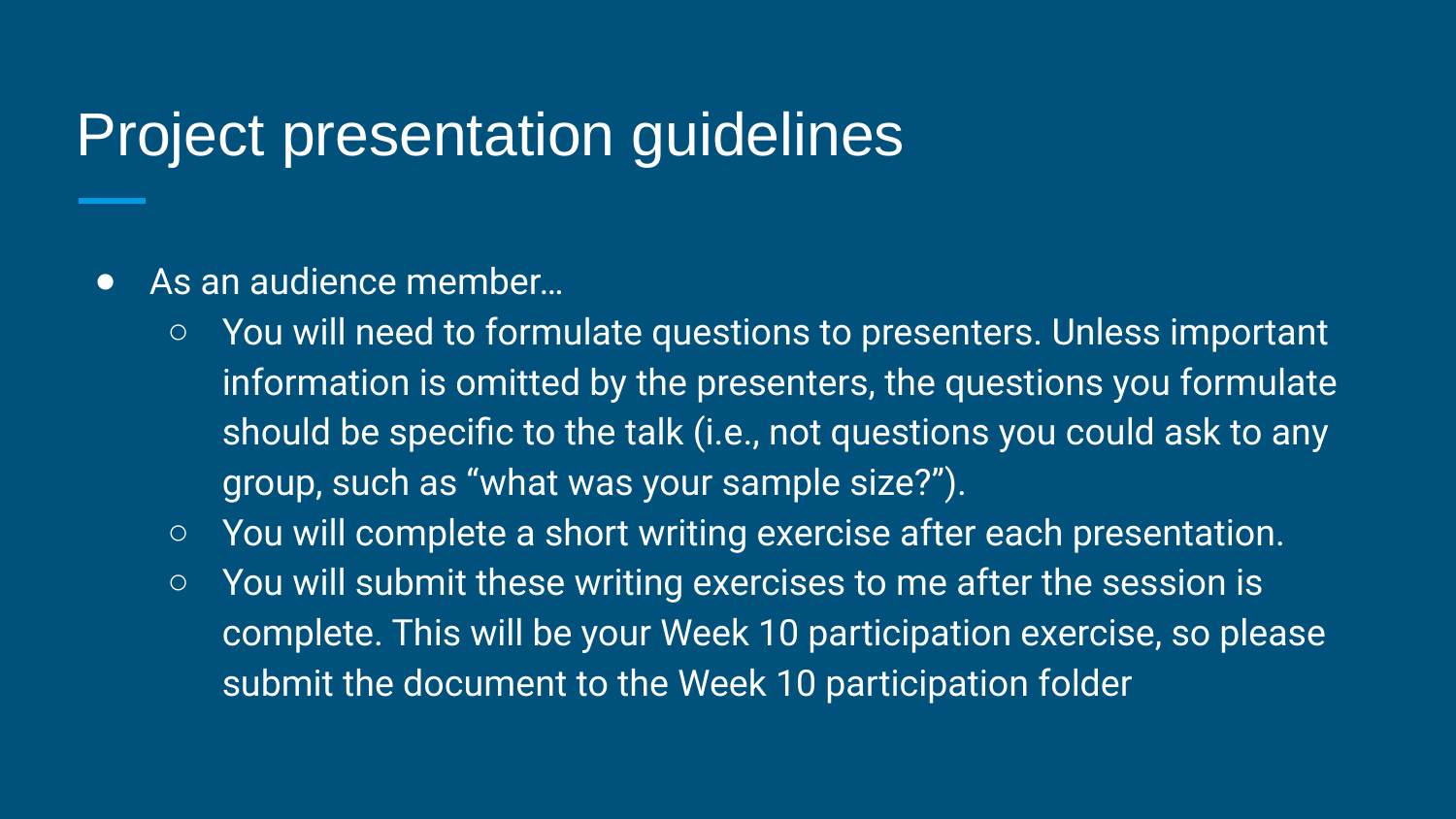

# Project presentation guidelines
As an audience member…
You will need to formulate questions to presenters. Unless important information is omitted by the presenters, the questions you formulate should be specific to the talk (i.e., not questions you could ask to any group, such as “what was your sample size?”).
You will complete a short writing exercise after each presentation.
You will submit these writing exercises to me after the session is complete. This will be your Week 10 participation exercise, so please submit the document to the Week 10 participation folder